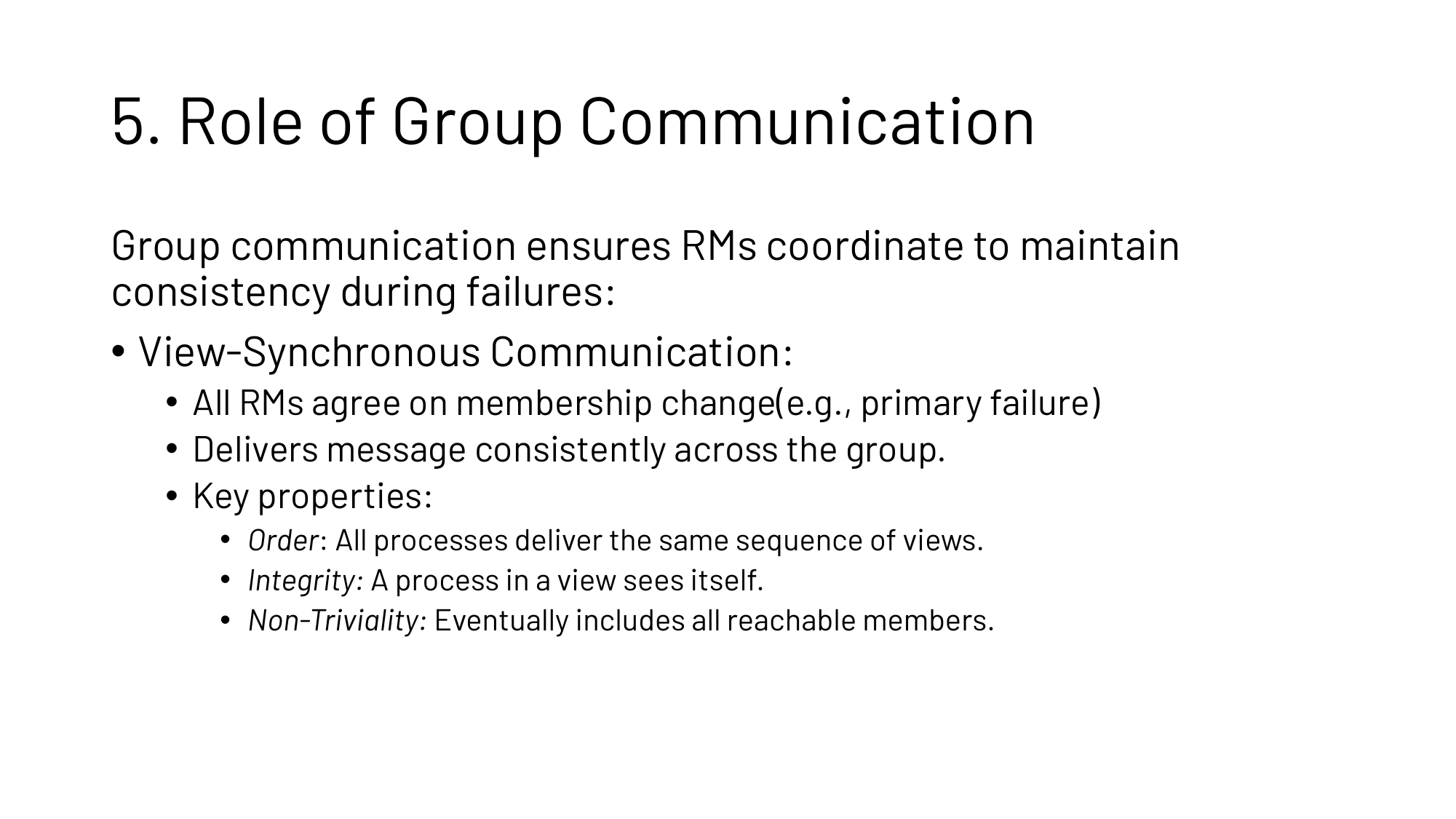

# 5. Role of Group Communication
Group communication ensures RMs coordinate to maintain consistency during failures:
View-Synchronous Communication:
All RMs agree on membership change(e.g., primary failure)
Delivers message consistently across the group.
Key properties:
Order: All processes deliver the same sequence of views.
Integrity: A process in a view sees itself.
Non-Triviality: Eventually includes all reachable members.